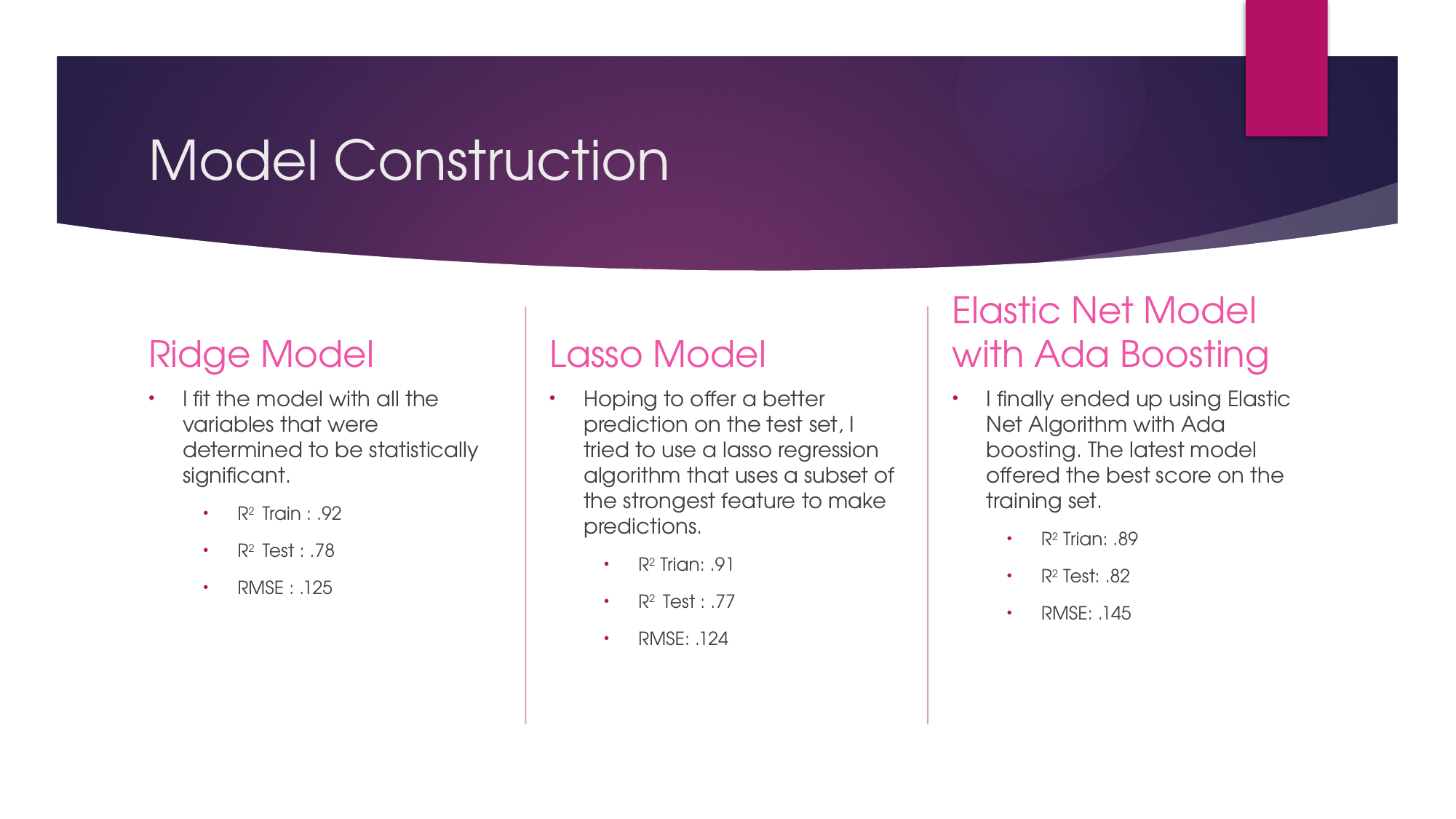

# Model Construction
Lasso Model
Elastic Net Model with Ada Boosting
Ridge Model
I finally ended up using Elastic Net Algorithm with Ada boosting. The latest model offered the best score on the training set.
R2 Trian: .89
R2 Test: .82
RMSE: .145

Hoping to offer a better prediction on the test set, I tried to use a lasso regression algorithm that uses a subset of the strongest feature to make predictions.
R2 Trian: .91
R2  Test : .77
RMSE: .124

I fit the model with all the variables that were determined to be statistically significant.
R2  Train : .92
R2  Test : .78
RMSE : .125